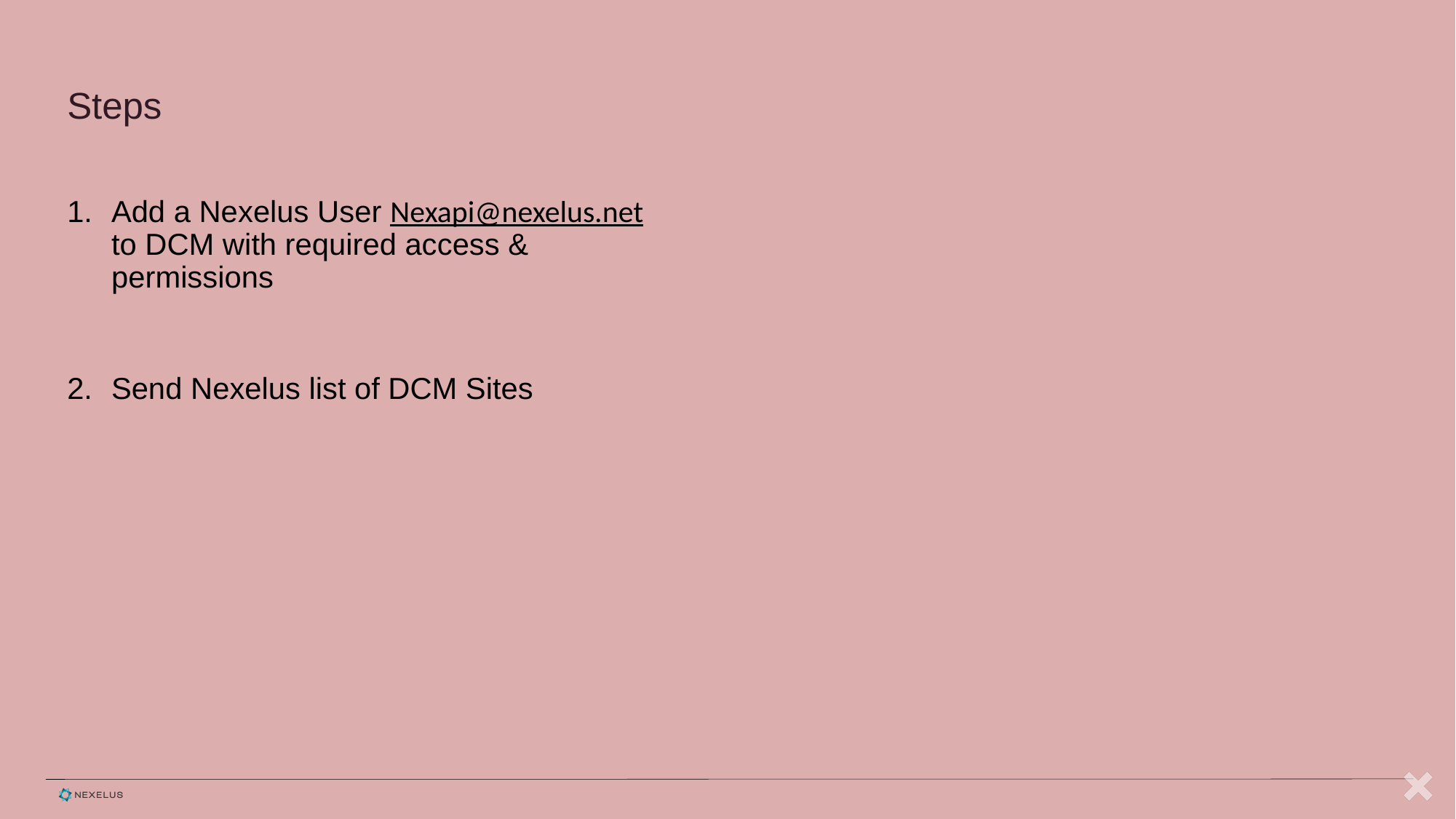

# Steps
Add a Nexelus User Nexapi@nexelus.net  to DCM with required access & permissions

Send Nexelus list of DCM Sites